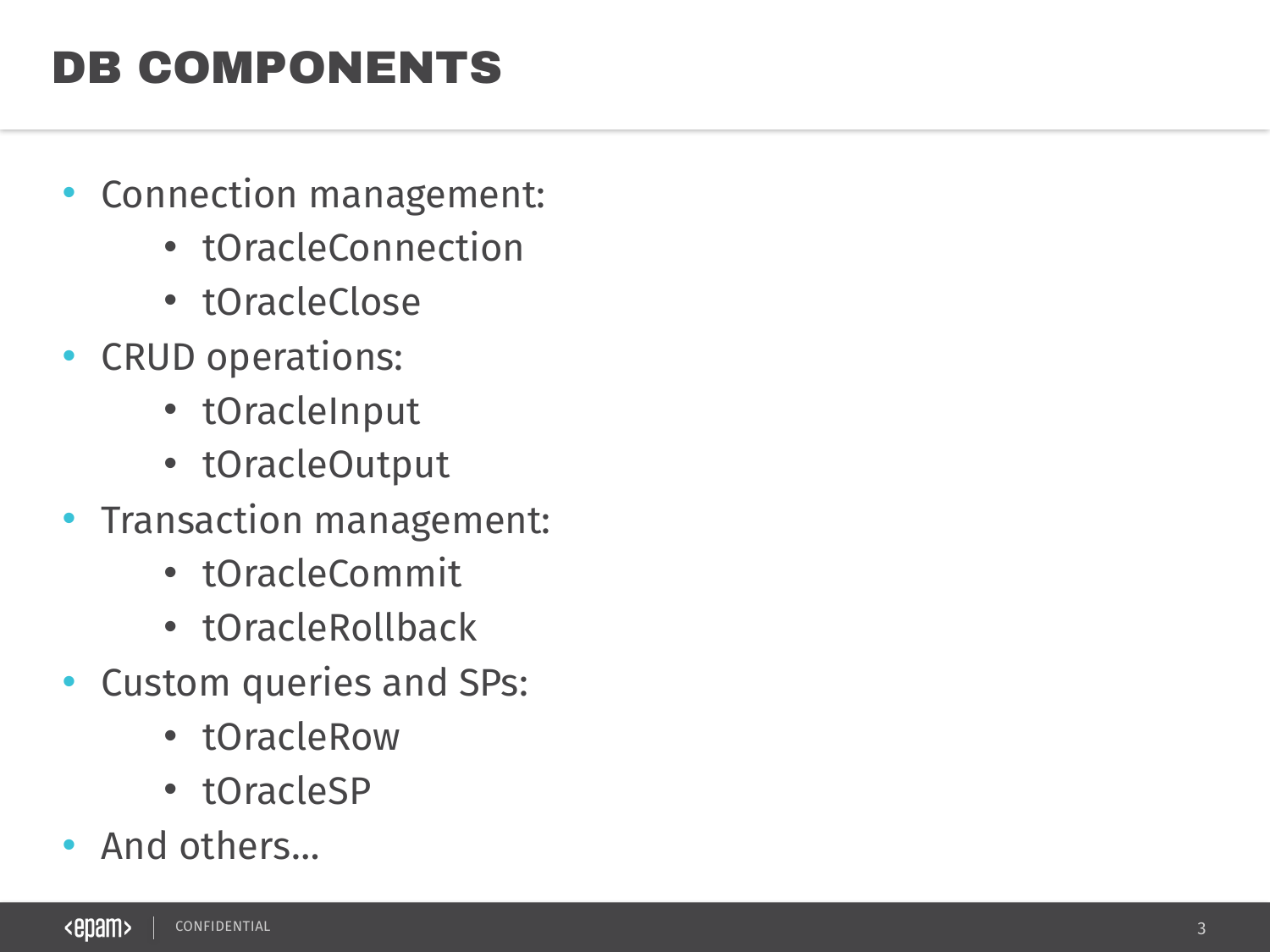

DB COMPONENTS
Connection management:
tOracleConnection
tOracleClose
CRUD operations:
tOracleInput
tOracleOutput
Transaction management:
tOracleCommit
tOracleRollback
Custom queries and SPs:
tOracleRow
tOracleSP
And others…